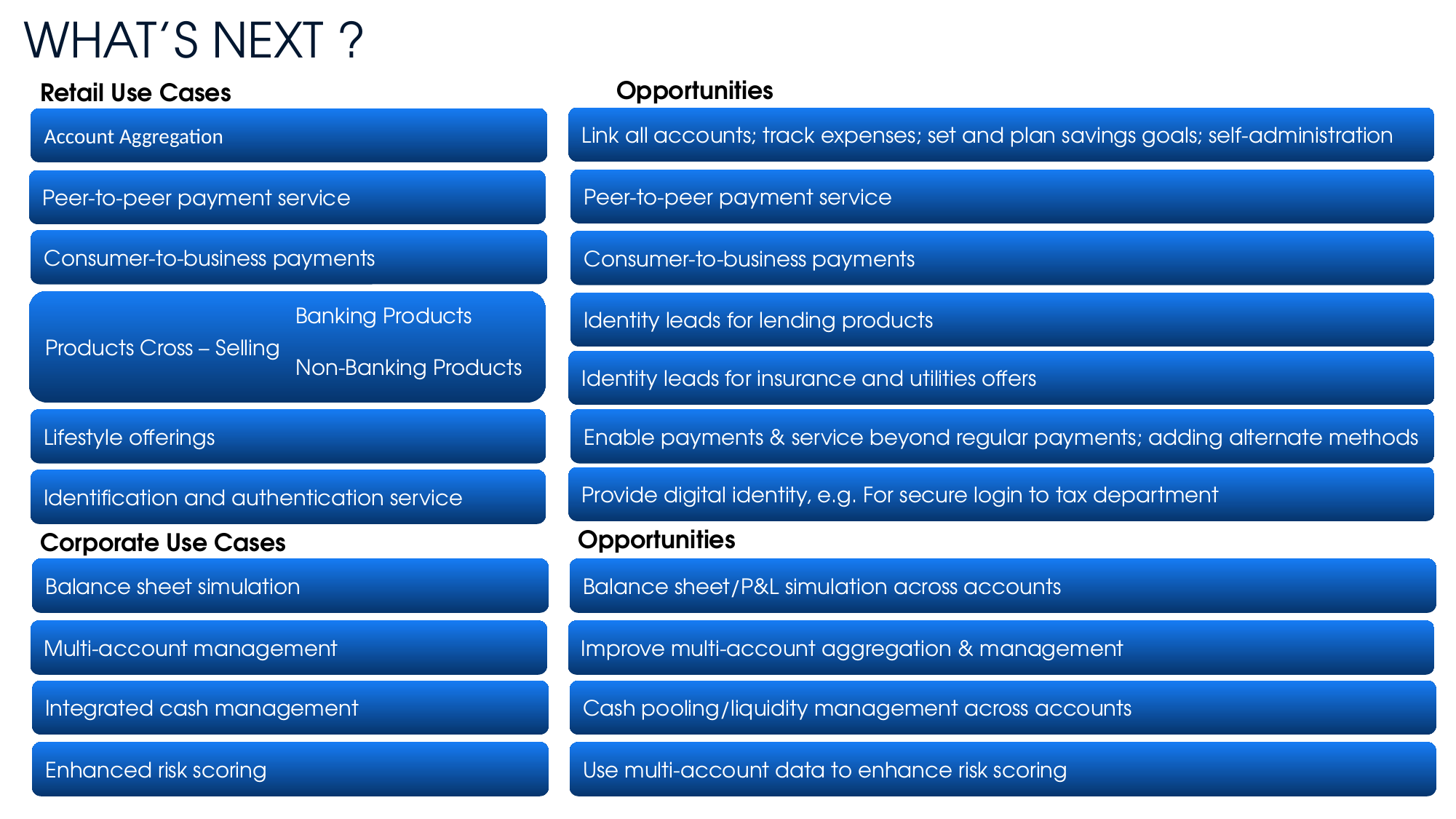

What’s next ?
Opportunities
Retail Use Cases
Link all accounts; track expenses; set and plan savings goals; self-administration
Account Aggregation
Peer-to-peer payment service
Peer-to-peer payment service
Consumer-to-business payments
Consumer-to-business payments
Products Cross – Selling
Identity leads for lending products
Banking Products

Non-Banking Products
Identity leads for insurance and utilities offers
Lifestyle offerings
Enable payments & service beyond regular payments; adding alternate methods
Provide digital identity, e.g. For secure login to tax department
Identification and authentication service
Opportunities
Corporate Use Cases
Balance sheet simulation
Balance sheet/P&L simulation across accounts
Multi-account management
Improve multi-account aggregation & management
Integrated cash management
Cash pooling/liquidity management across accounts
Enhanced risk scoring
Use multi-account data to enhance risk scoring